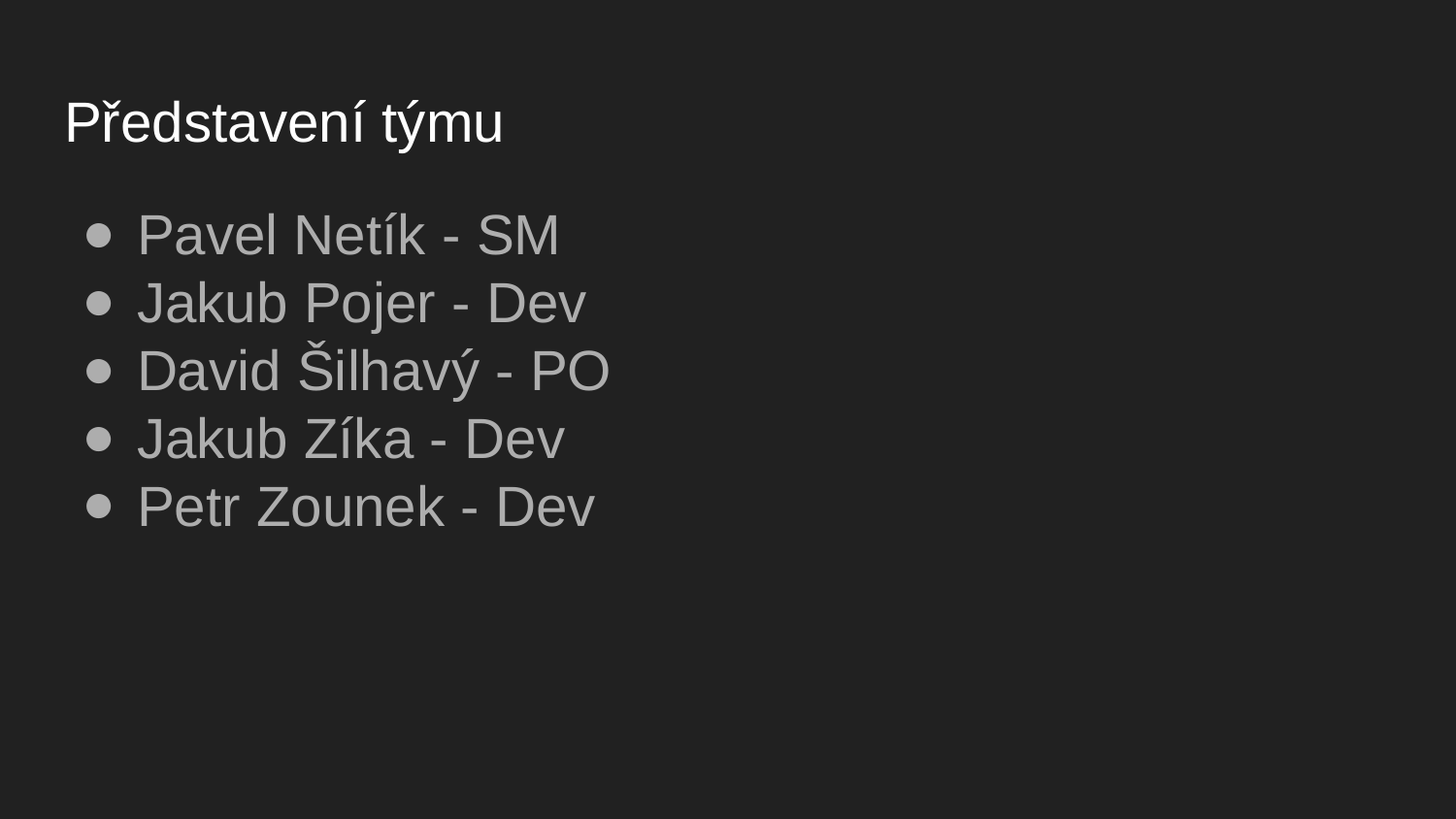

# Představení týmu
Pavel Netík - SM
Jakub Pojer - Dev
David Šilhavý - PO
Jakub Zíka - Dev
Petr Zounek - Dev